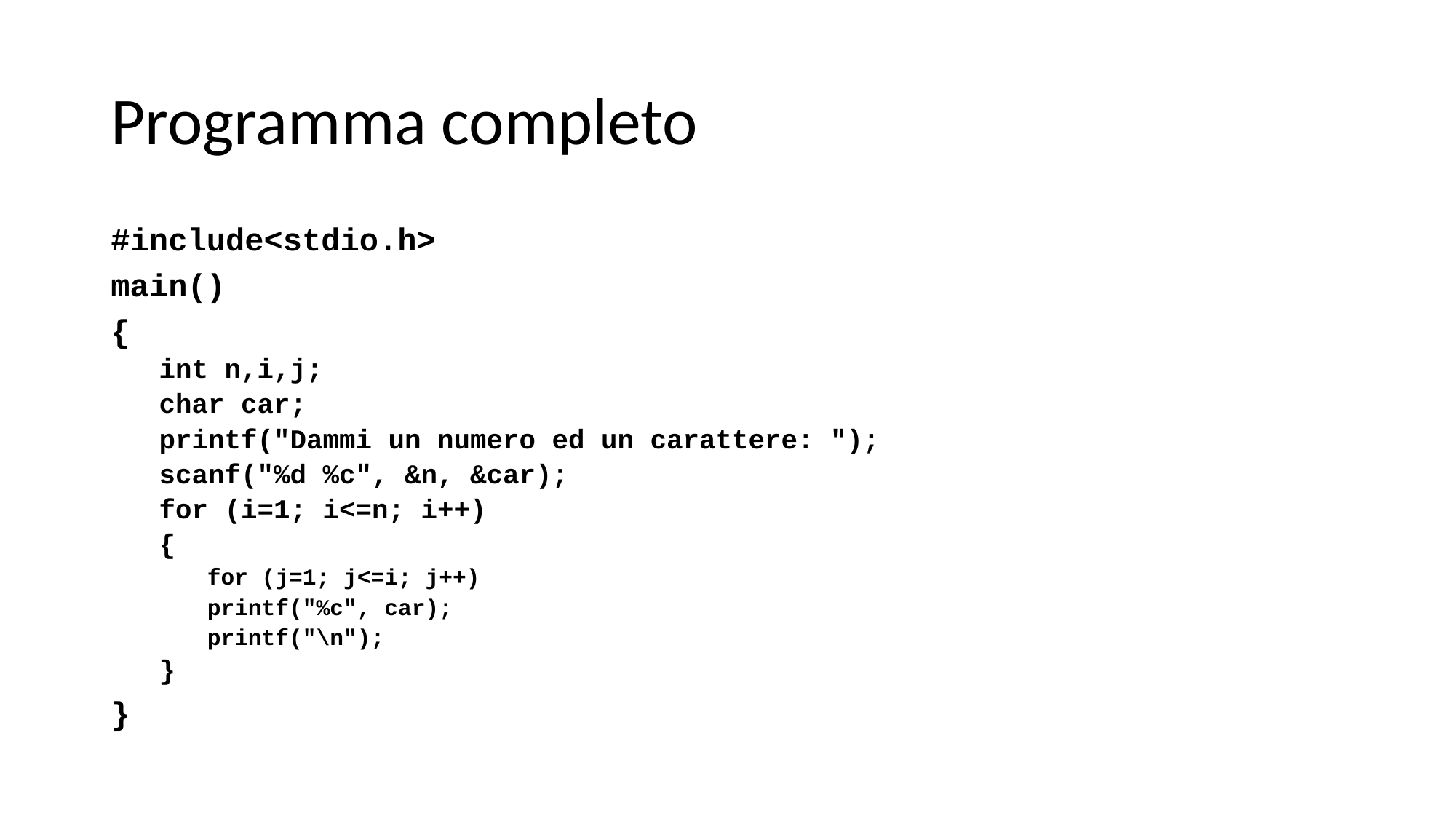

# Programma completo
#include<stdio.h>
main()
{
int n,i,j;
char car;
printf("Dammi un numero ed un carattere: ");
scanf("%d %c", &n, &car);
for (i=1; i<=n; i++)
{
for (j=1; j<=i; j++)
printf("%c", car);
printf("\n");
}
}